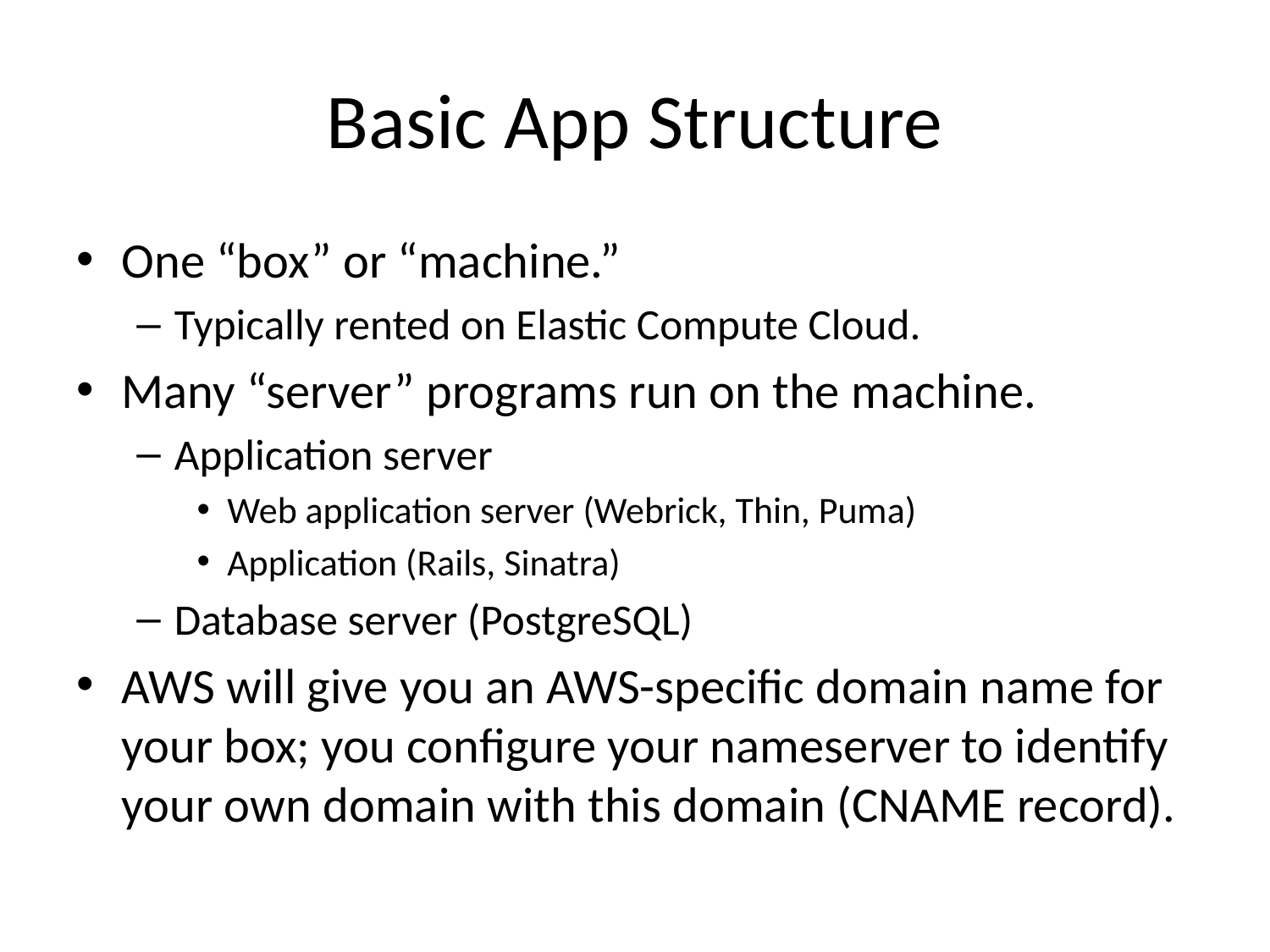

# Basic App Structure
One “box” or “machine.”
Typically rented on Elastic Compute Cloud.
Many “server” programs run on the machine.
Application server
Web application server (Webrick, Thin, Puma)
Application (Rails, Sinatra)
Database server (PostgreSQL)
AWS will give you an AWS-specific domain name for your box; you configure your nameserver to identify your own domain with this domain (CNAME record).